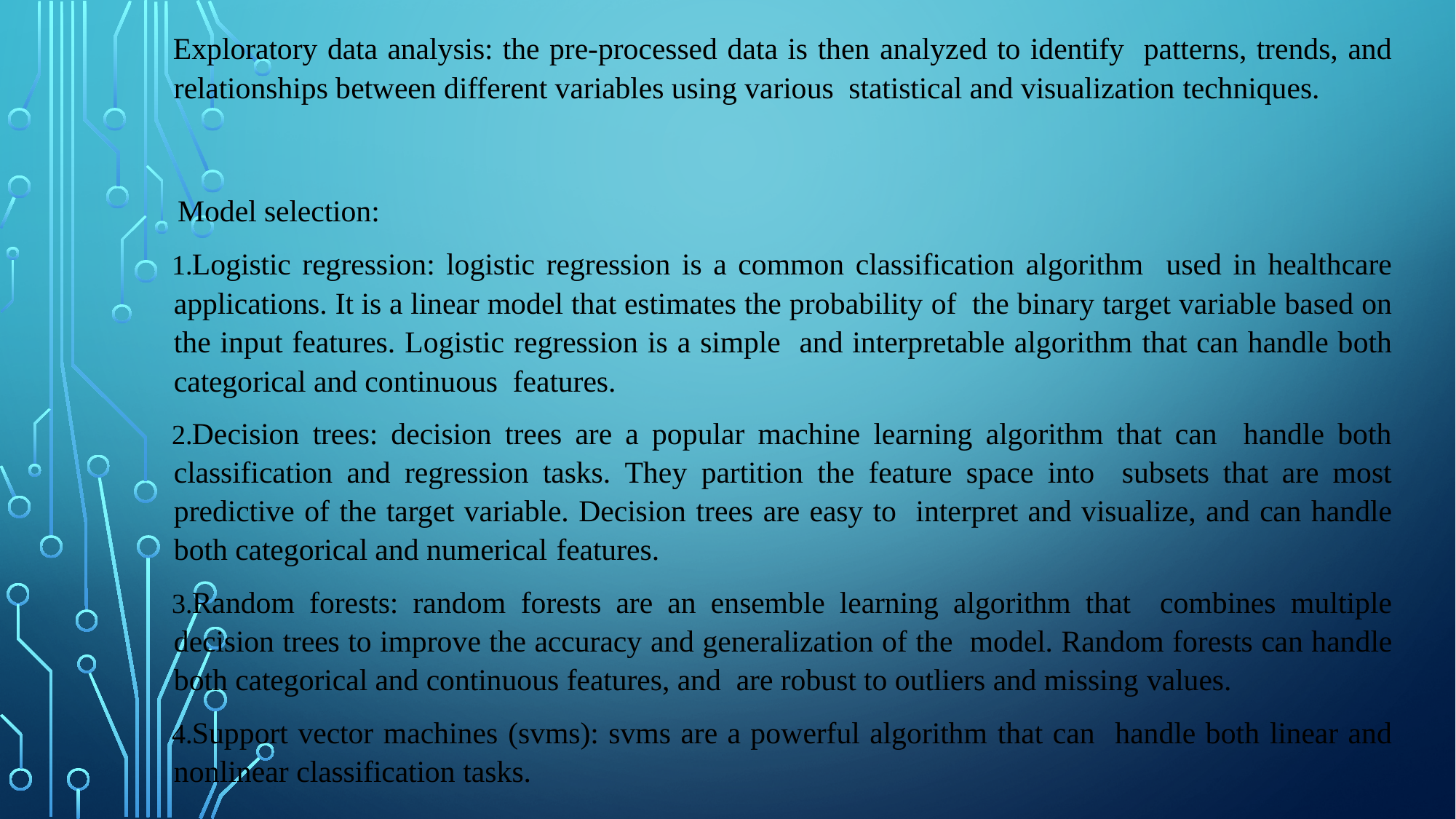

Exploratory data analysis: the pre-processed data is then analyzed to identify  patterns, trends, and relationships between different variables using various  statistical and visualization techniques.

Model selection:
Logistic regression: logistic regression is a common classification algorithm  used in healthcare applications. It is a linear model that estimates the probability of  the binary target variable based on the input features. Logistic regression is a simple  and interpretable algorithm that can handle both categorical and continuous  features.
Decision trees: decision trees are a popular machine learning algorithm that can  handle both classification and regression tasks. They partition the feature space into  subsets that are most predictive of the target variable. Decision trees are easy to  interpret and visualize, and can handle both categorical and numerical features.
Random forests: random forests are an ensemble learning algorithm that  combines multiple decision trees to improve the accuracy and generalization of the  model. Random forests can handle both categorical and continuous features, and  are robust to outliers and missing values.
Support vector machines (svms): svms are a powerful algorithm that can  handle both linear and nonlinear classification tasks.